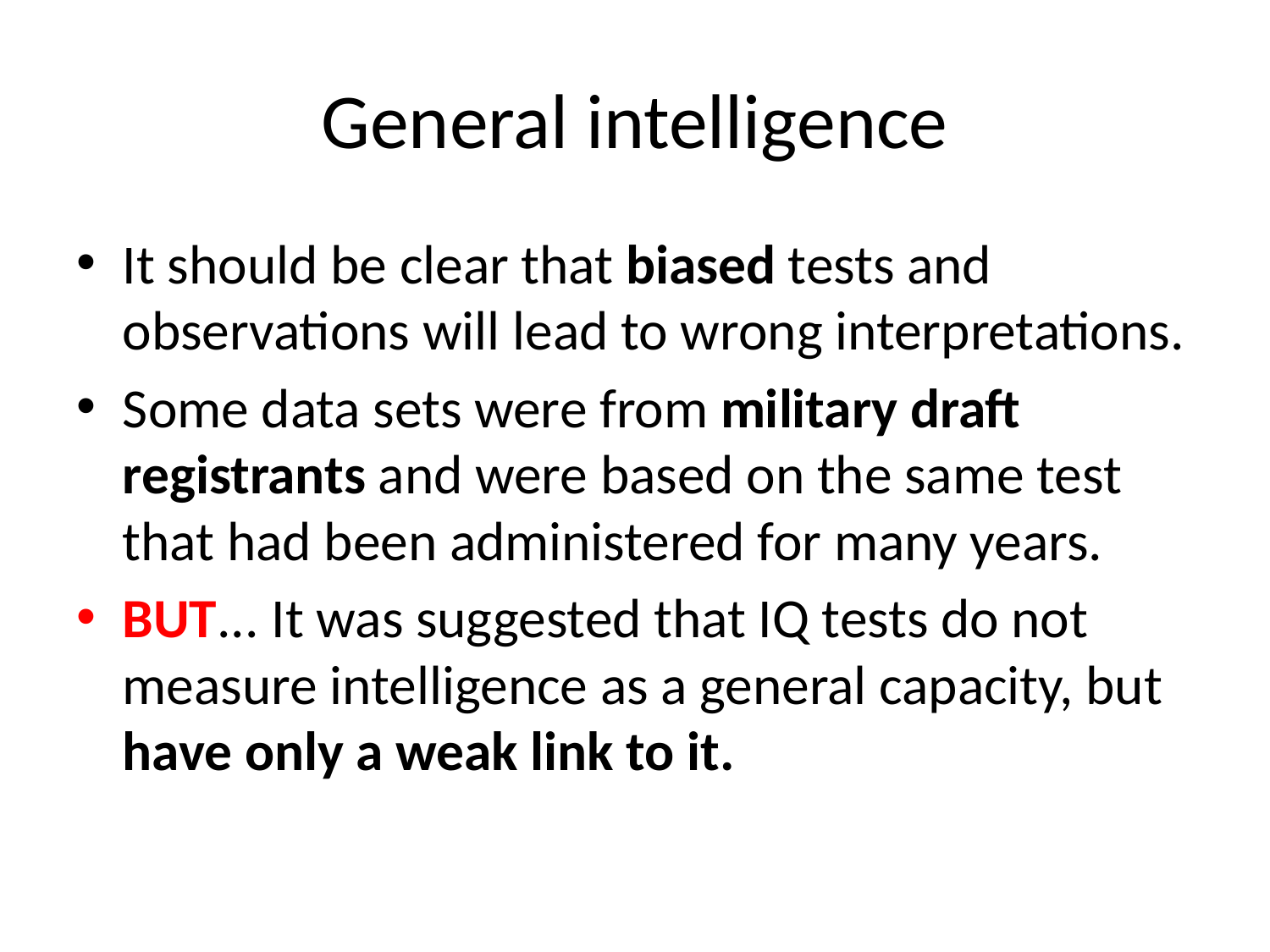

# General intelligence
It should be clear that biased tests and observations will lead to wrong interpretations.
Some data sets were from military draft registrants and were based on the same test that had been administered for many years.
BUT... It was suggested that IQ tests do not measure intelligence as a general capacity, but have only a weak link to it.